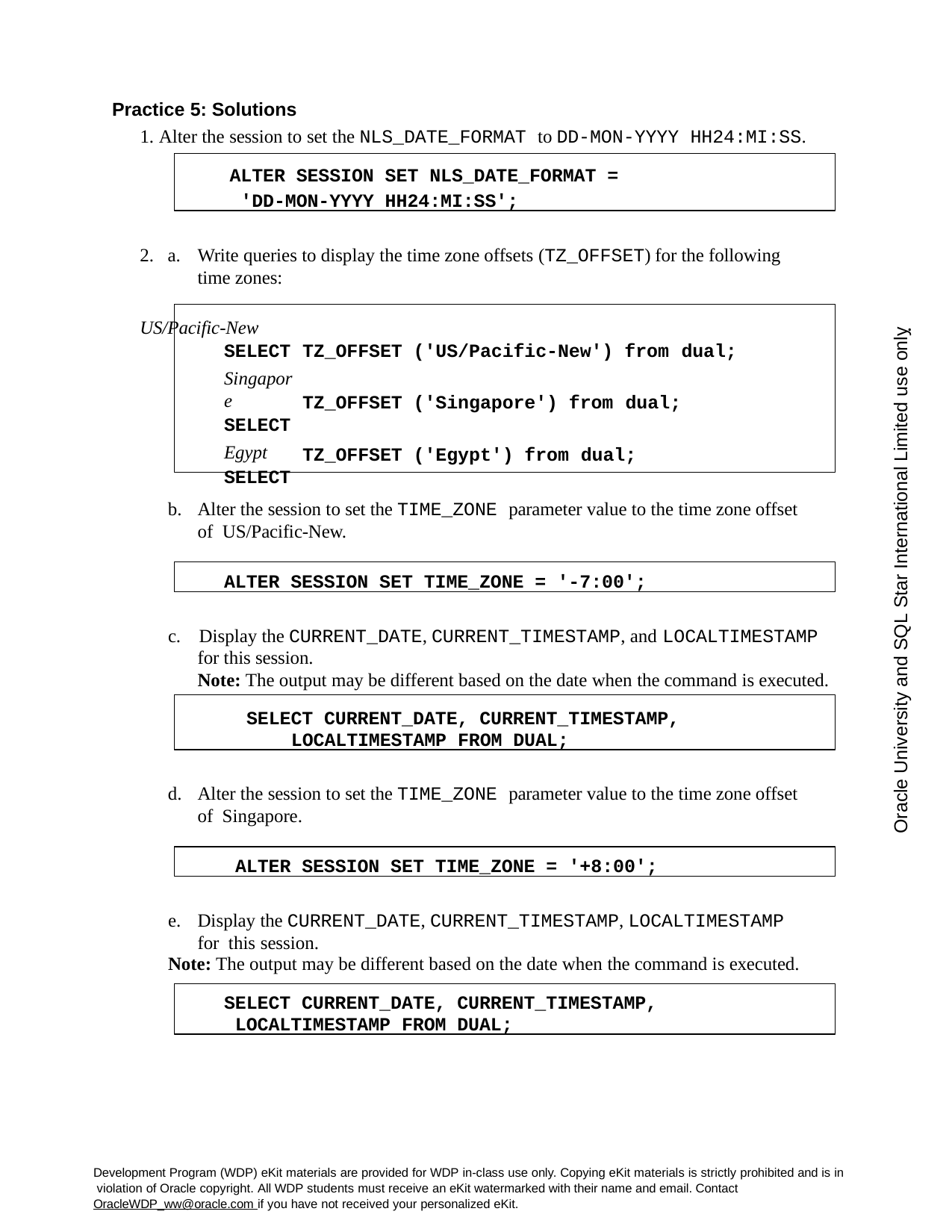

Practice 5: Solutions
1. Alter the session to set the NLS_DATE_FORMAT to DD-MON-YYYY HH24:MI:SS.
ALTER SESSION SET NLS_DATE_FORMAT =  'DD-MON-YYYY HH24:MI:SS';
2.   a.	Write queries to display the time zone offsets (TZ_OFFSET) for the following  time zones:

US/Pacific-New

Oracle University and SQL Star International Limited use onlyฺ
SELECT
Singapore
SELECT
Egypt
SELECT
TZ_OFFSET ('US/Pacific-New') from dual;
TZ_OFFSET ('Singapore') from dual;
TZ_OFFSET ('Egypt') from dual;
b.	Alter the session to set the TIME_ZONE parameter value to the time zone offset of  US/Pacific-New.
ALTER SESSION SET TIME_ZONE = '-7:00';
c.	Display the CURRENT_DATE, CURRENT_TIMESTAMP, and LOCALTIMESTAMP
for this session.
Note: The output may be different based on the date when the command is executed.
SELECT CURRENT_DATE, CURRENT_TIMESTAMP,  LOCALTIMESTAMP FROM DUAL;
d.	Alter the session to set the TIME_ZONE parameter value to the time zone offset of  Singapore.
ALTER SESSION SET TIME_ZONE = '+8:00';
e.	Display the CURRENT_DATE, CURRENT_TIMESTAMP, LOCALTIMESTAMP for  this session.
Note: The output may be different based on the date when the command is executed.
SELECT CURRENT_DATE, CURRENT_TIMESTAMP,  LOCALTIMESTAMP FROM DUAL;
Development Program (WDP) eKit materials are provided for WDP in-class use only. Copying eKit materials is strictly prohibited and is in  violation of Oracle copyright. All WDP students must receive an eKit watermarked with their name and email. Contact  OracleWDP_ww@oracle.com if you have not received your personalized eKit.